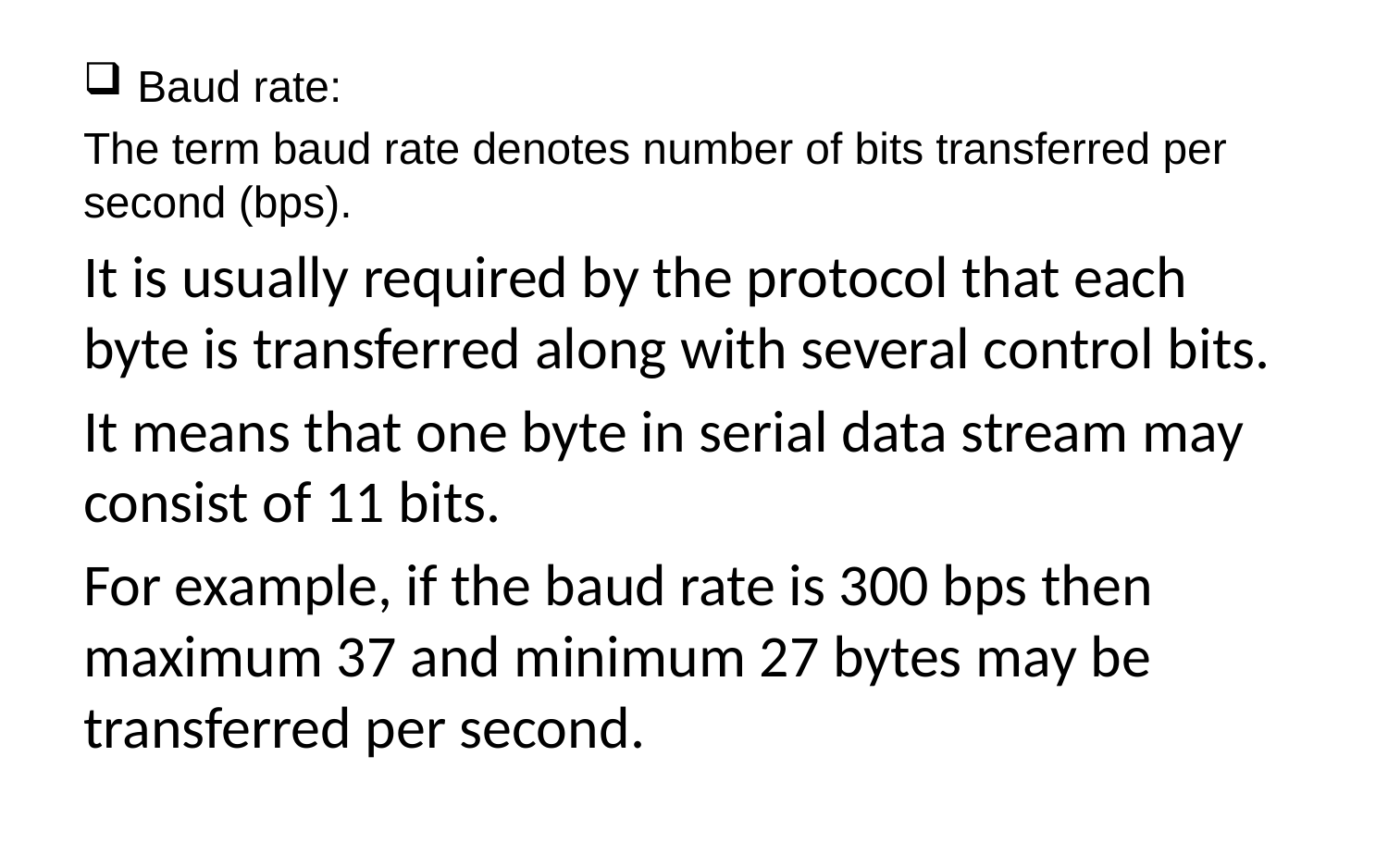

Baud rate:
The term baud rate denotes number of bits transferred per second (bps).
It is usually required by the protocol that each byte is transferred along with several control bits.
It means that one byte in serial data stream may consist of 11 bits.
For example, if the baud rate is 300 bps then maximum 37 and minimum 27 bytes may be transferred per second.